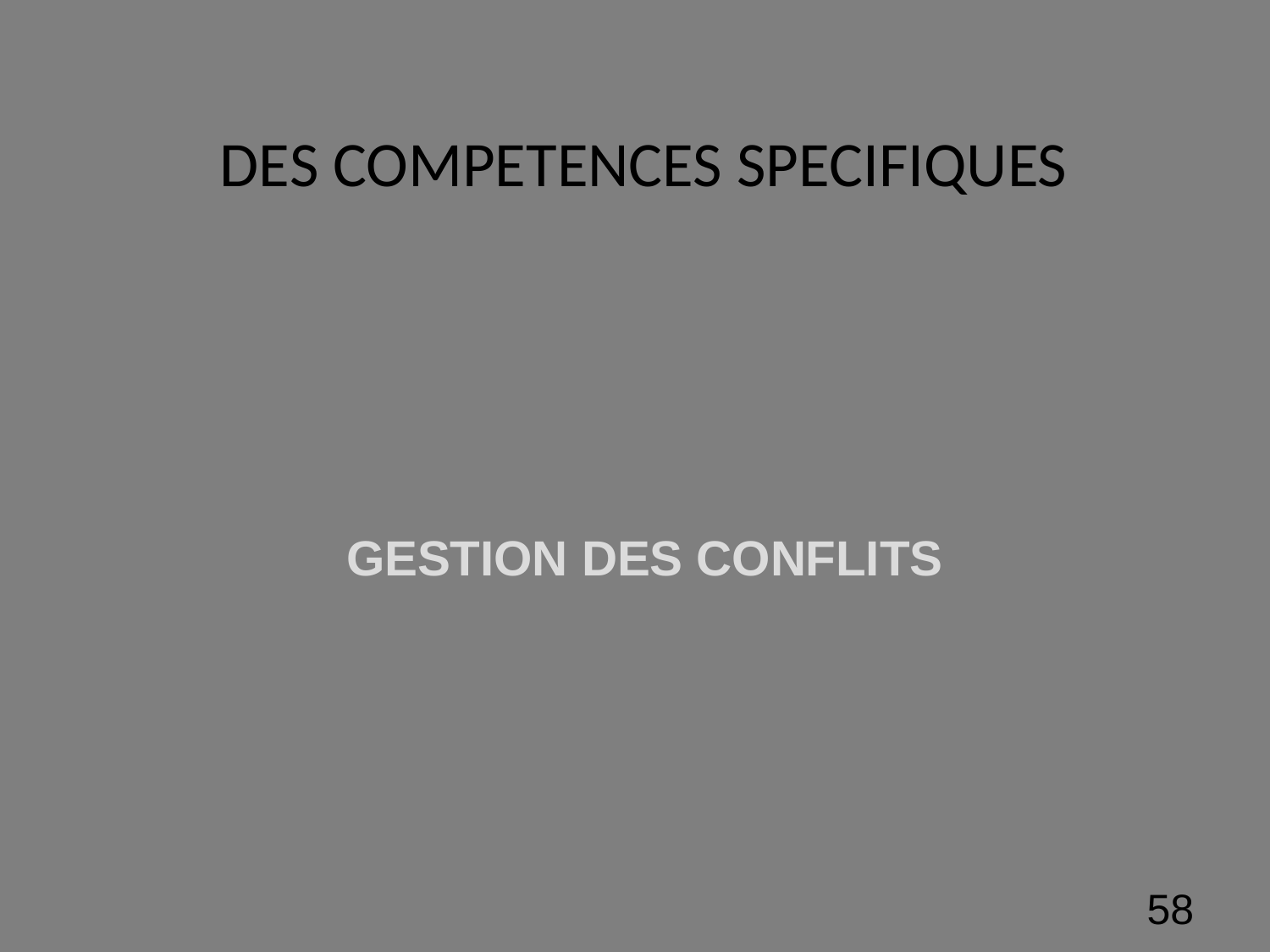

# DES COMPETENCES SPECIFIQUES

GESTION DES CONFLITS
58